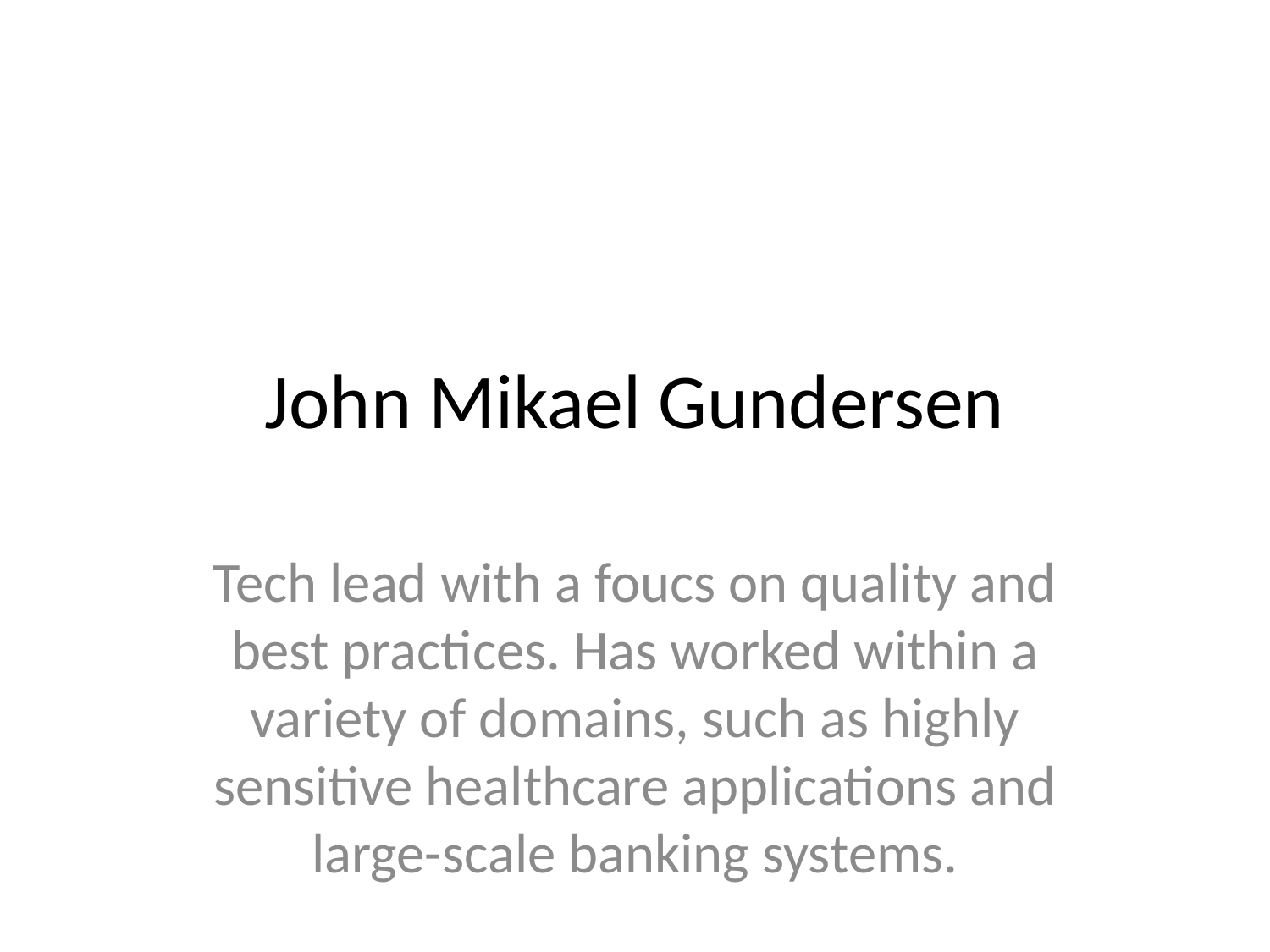

# John Mikael Gundersen
Tech lead with a foucs on quality and best practices. Has worked within a variety of domains, such as highly sensitive healthcare applications and large-scale banking systems.